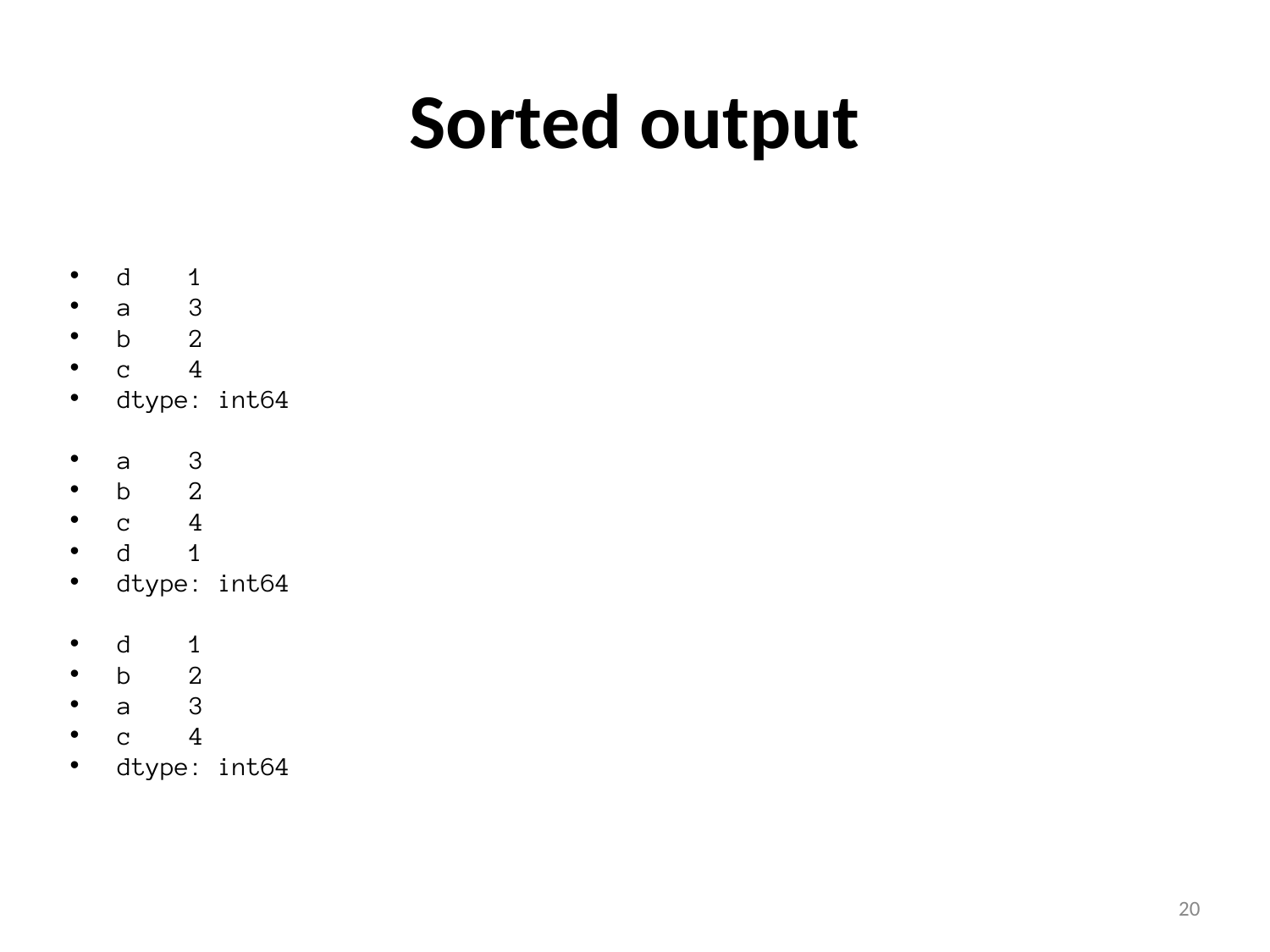

# Sorted output

d    1
a    3
b    2
c    4
dtype: int64

a    3
b    2
c    4
d    1
dtype: int64

d    1
b    2
a    3
c    4
dtype: int64
20